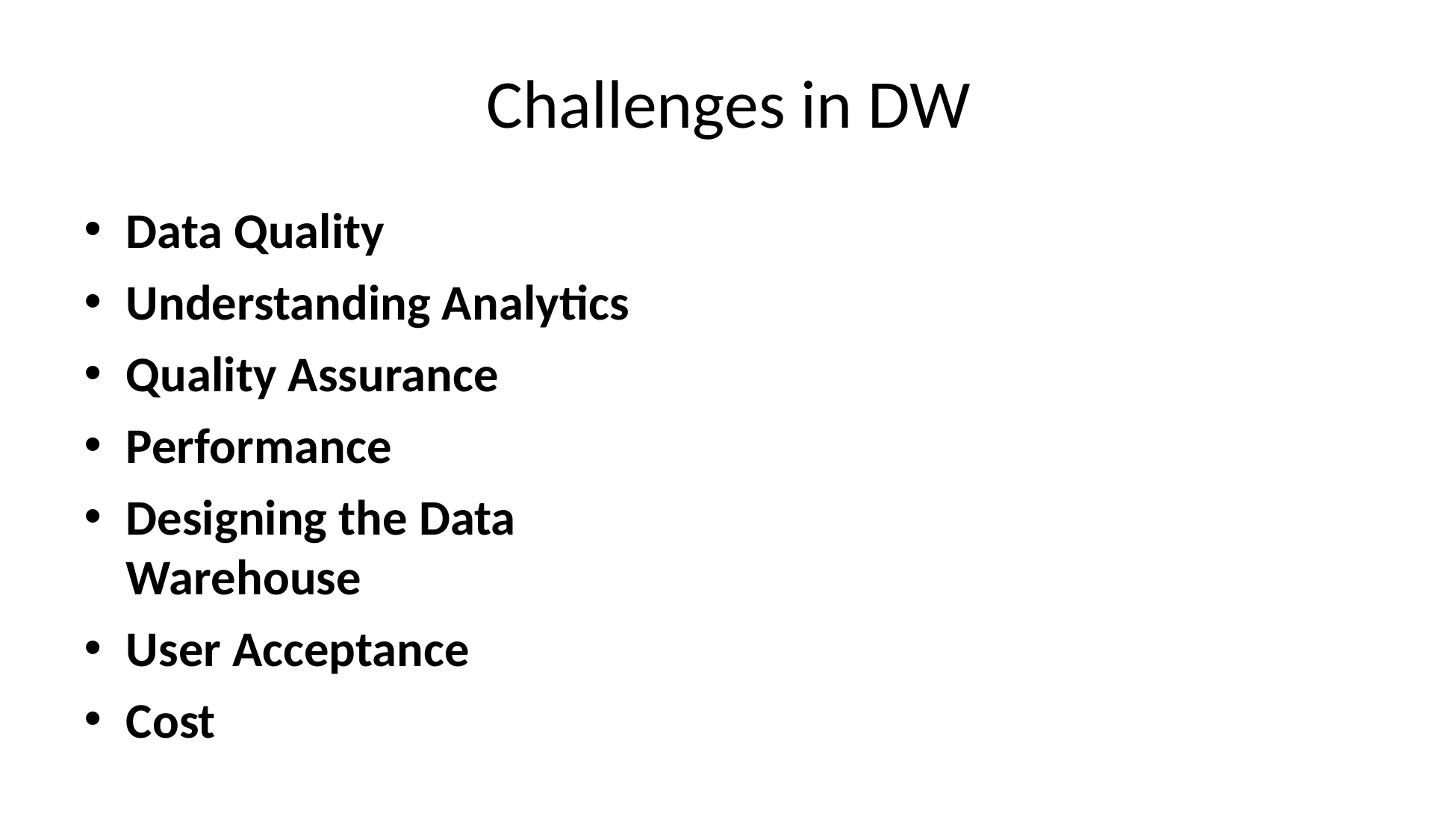

# Challenges in DW
Data Quality
Understanding Analytics
Quality Assurance
Performance
Designing the Data Warehouse
User Acceptance
Cost